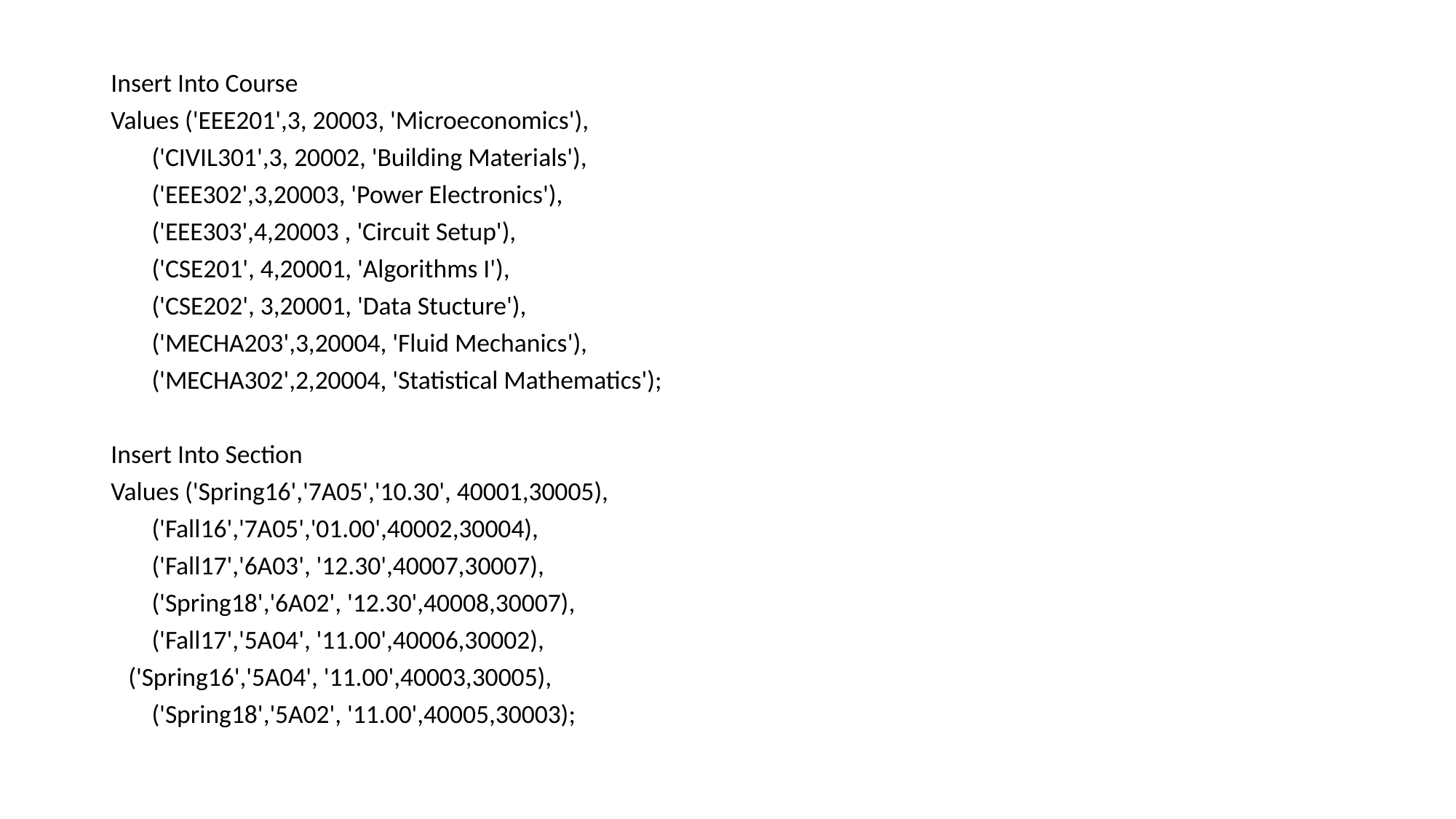

Insert Into Course
Values ('EEE201',3, 20003, 'Microeconomics'),
       ('CIVIL301',3, 20002, 'Building Materials'),
       ('EEE302',3,20003, 'Power Electronics'),
       ('EEE303',4,20003 , 'Circuit Setup'),
       ('CSE201', 4,20001, 'Algorithms I'),
       ('CSE202', 3,20001, 'Data Stucture'),
       ('MECHA203',3,20004, 'Fluid Mechanics'),
       ('MECHA302',2,20004, 'Statistical Mathematics');

Insert Into Section
Values ('Spring16','7A05','10.30', 40001,30005),
       ('Fall16','7A05','01.00',40002,30004),
       ('Fall17','6A03', '12.30',40007,30007),
       ('Spring18','6A02', '12.30',40008,30007),
       ('Fall17','5A04', '11.00',40006,30002),
   ('Spring16','5A04', '11.00',40003,30005),
       ('Spring18','5A02', '11.00',40005,30003);